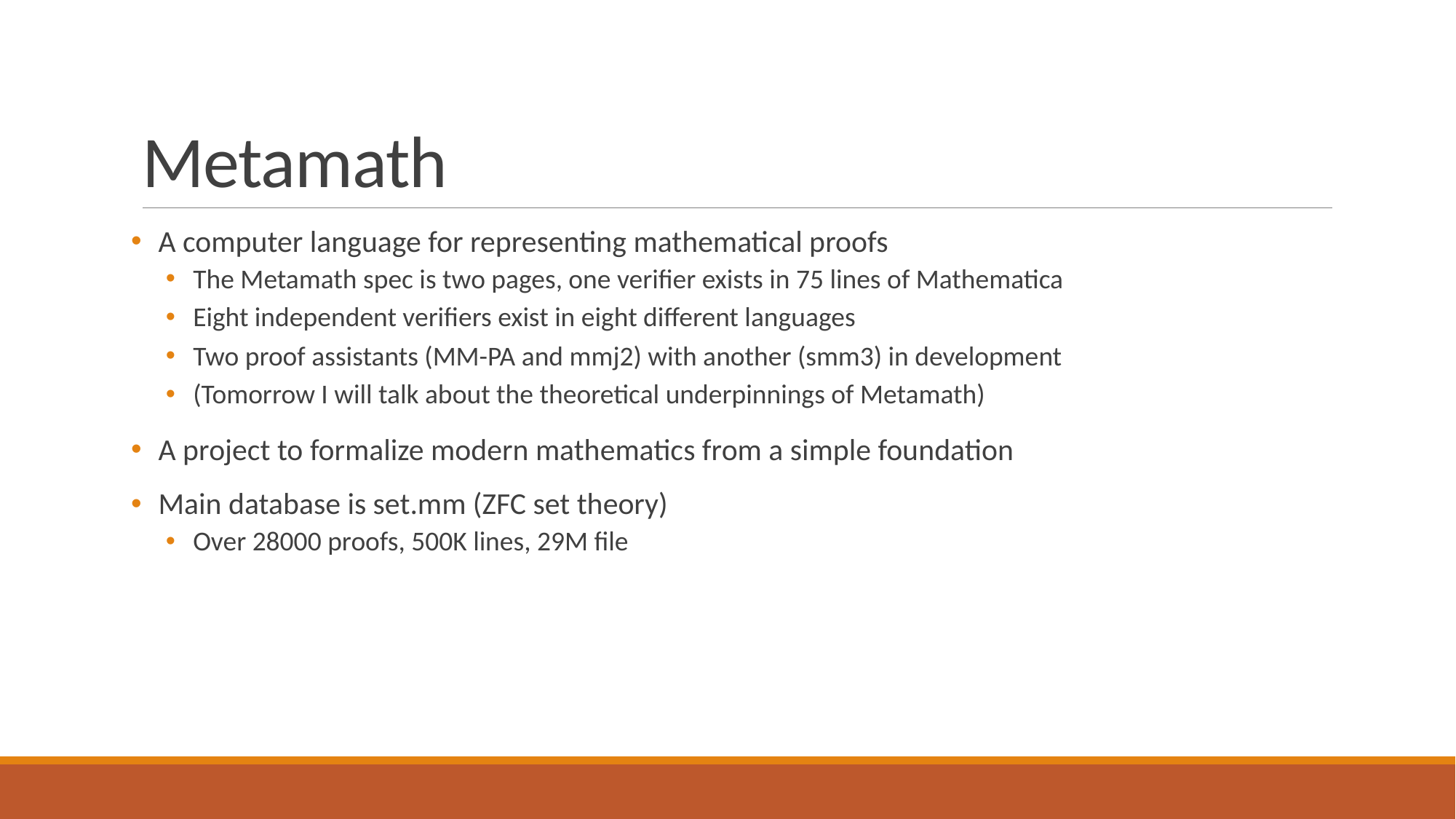

# Metamath
A computer language for representing mathematical proofs
The Metamath spec is two pages, one verifier exists in 75 lines of Mathematica
Eight independent verifiers exist in eight different languages
Two proof assistants (MM-PA and mmj2) with another (smm3) in development
(Tomorrow I will talk about the theoretical underpinnings of Metamath)
A project to formalize modern mathematics from a simple foundation
Main database is set.mm (ZFC set theory)
Over 28000 proofs, 500K lines, 29M file